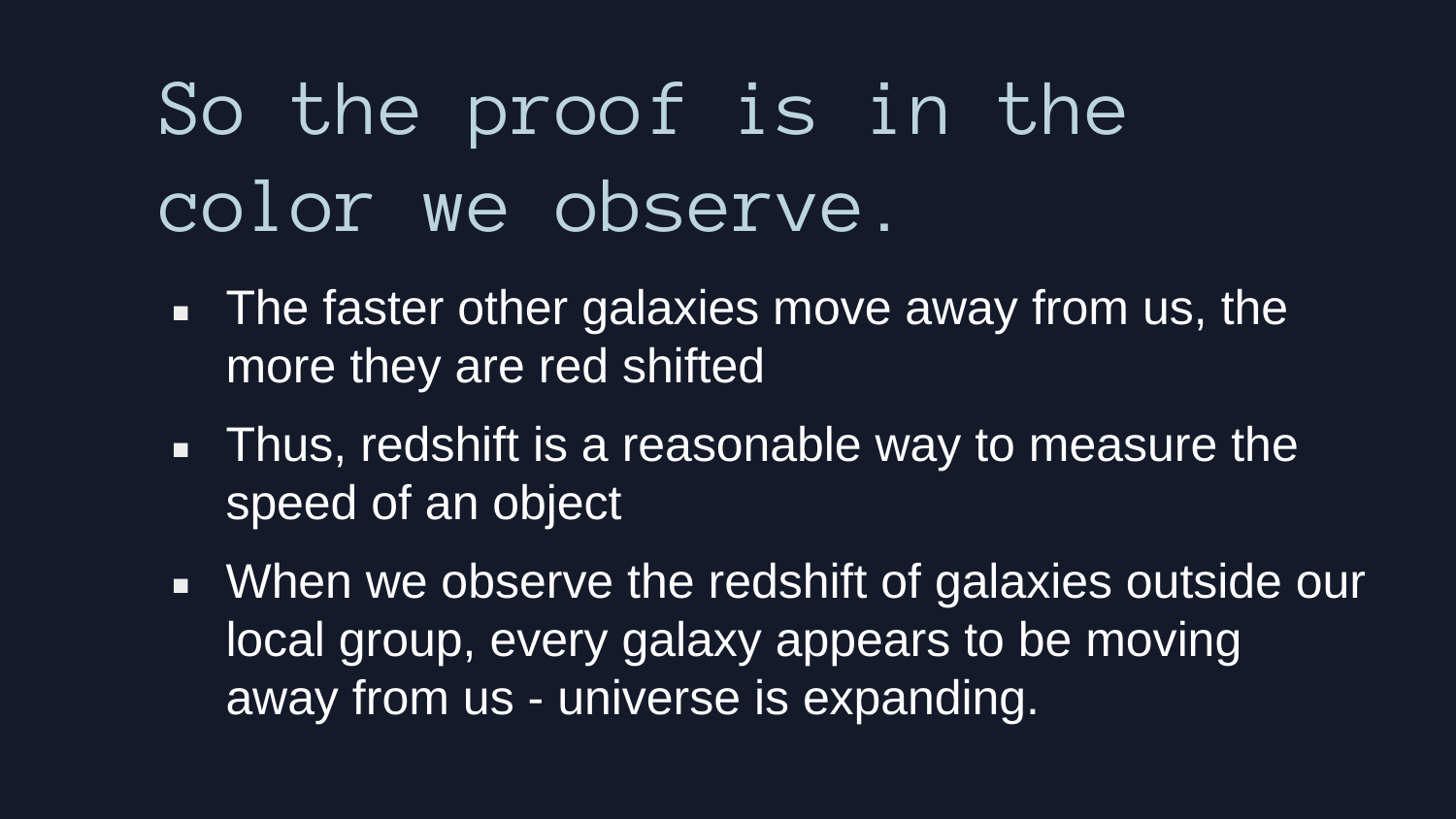

# So the proof is in the color we observe.
The faster other galaxies move away from us, the more they are red shifted
Thus, redshift is a reasonable way to measure the speed of an object
When we observe the redshift of galaxies outside our local group, every galaxy appears to be moving away from us - universe is expanding.